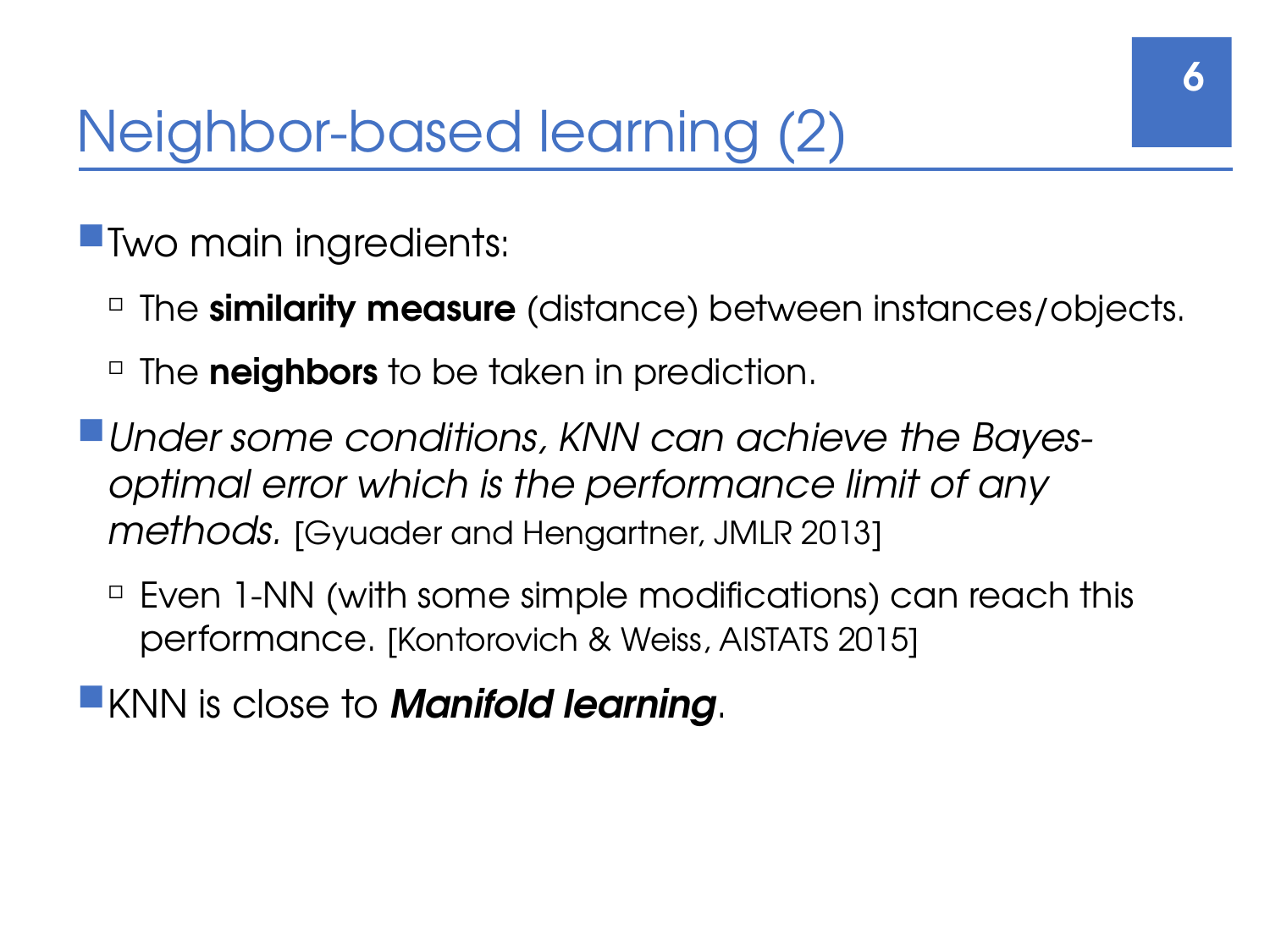

6
# Neighbor-based learning (2)

Two main ingredients:
The similarity measure (distance) between instances/objects.
The neighbors to be taken in prediction.
Under some conditions, KNN can achieve the Bayes-optimal error which is the performance limit of any methods. [Gyuader and Hengartner, JMLR 2013]
Even 1-NN (with some simple modifications) can reach this performance. [Kontorovich & Weiss, AISTATS 2015]
KNN is close to Manifold learning.